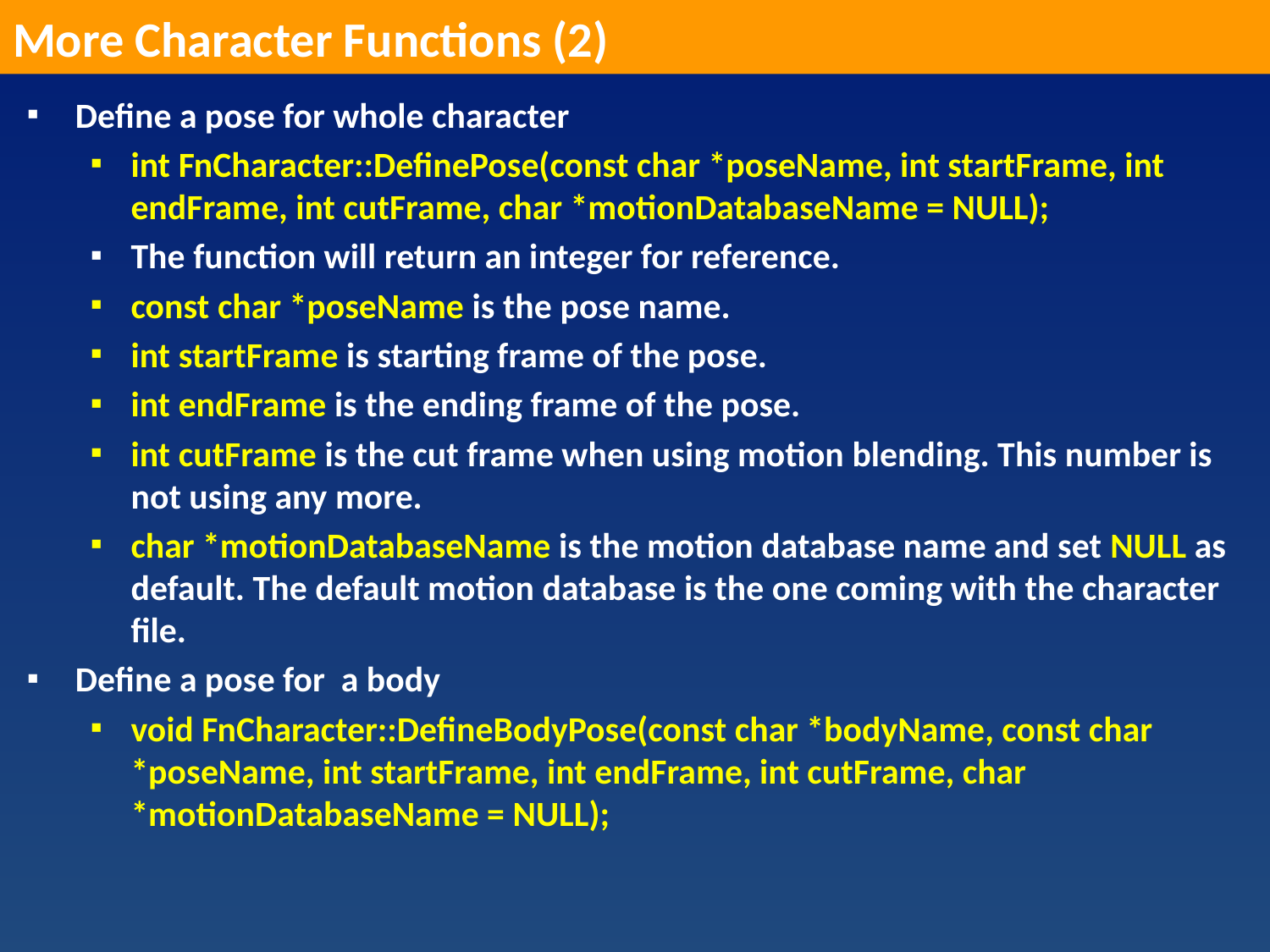

More Character Functions (2)
Define a pose for whole character
int FnCharacter::DefinePose(const char *poseName, int startFrame, int endFrame, int cutFrame, char *motionDatabaseName = NULL);
The function will return an integer for reference.
const char *poseName is the pose name.
int startFrame is starting frame of the pose.
int endFrame is the ending frame of the pose.
int cutFrame is the cut frame when using motion blending. This number is not using any more.
char *motionDatabaseName is the motion database name and set NULL as default. The default motion database is the one coming with the character file.
Define a pose for  a body
void FnCharacter::DefineBodyPose(const char *bodyName, const char *poseName, int startFrame, int endFrame, int cutFrame, char *motionDatabaseName = NULL);